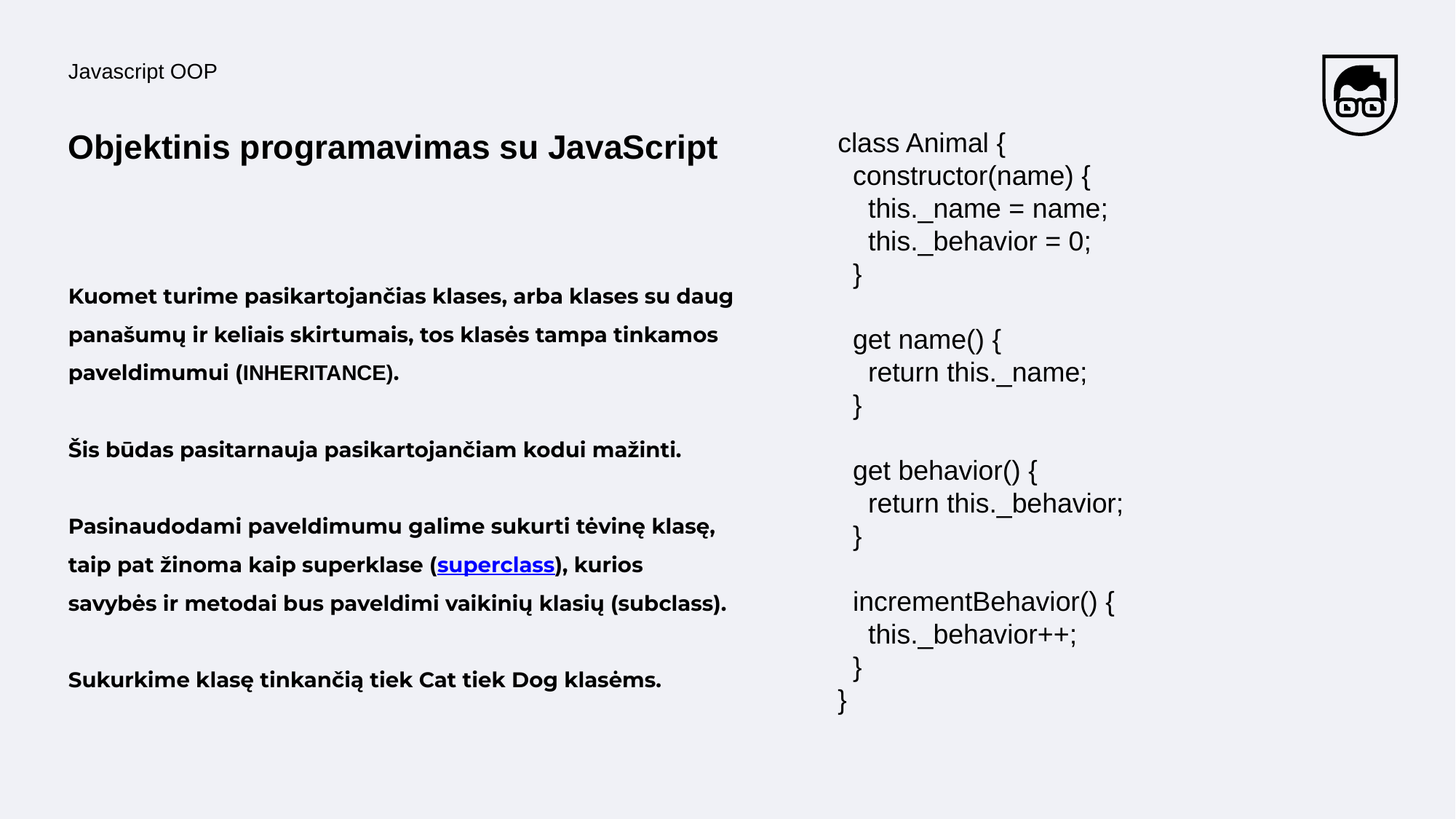

Javascript OOP
class Animal {
  constructor(name) {
    this._name = name;
    this._behavior = 0;
  }
  get name() {
    return this._name;
  }
  get behavior() {
    return this._behavior;
  }   
  incrementBehavior() {
    this._behavior++;
  }
}
# Objektinis programavimas su JavaScript
Kuomet turime pasikartojančias klases, arba klases su daug
panašumų ir keliais skirtumais, tos klasės tampa tinkamos
paveldimumui (INHERITANCE).

Šis būdas pasitarnauja pasikartojančiam kodui mažinti.

Pasinaudodami paveldimumu galime sukurti tėvinę klasę,
taip pat žinoma kaip superklase (superclass), kurios savybės ir metodai bus paveldimi vaikinių klasių (subclass).

Sukurkime klasę tinkančią tiek Cat tiek Dog klasėms.